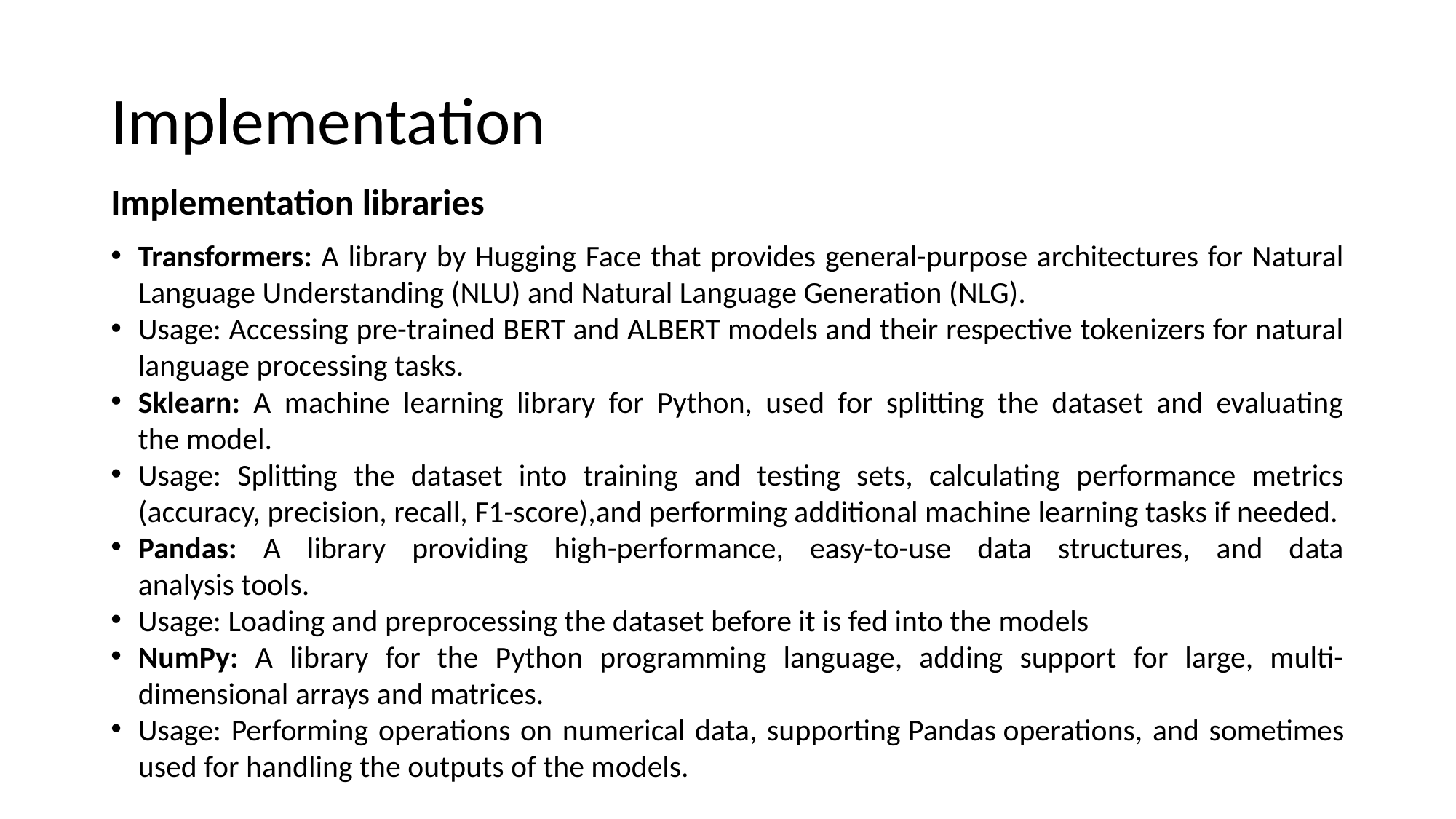

# Implementation
Implementation libraries

Transformers: A library by Hugging Face that provides general-purpose architectures for Natural Language Understanding (NLU) and Natural Language Generation (NLG).
Usage: Accessing pre-trained BERT and ALBERT models and their respective tokenizers for natural language processing tasks.
Sklearn: A machine learning library for Python, used for splitting the dataset and evaluating the model.
Usage: Splitting the dataset into training and testing sets, calculating performance metrics (accuracy, precision, recall, F1-score),and performing additional machine learning tasks if needed.
Pandas: A library providing high-performance, easy-to-use data structures, and data analysis tools.
Usage: Loading and preprocessing the dataset before it is fed into the models
NumPy: A library for the Python programming language, adding support for large, multi-dimensional arrays and matrices.
Usage: Performing operations on numerical data, supporting Pandas operations, and sometimes used for handling the outputs of the models.